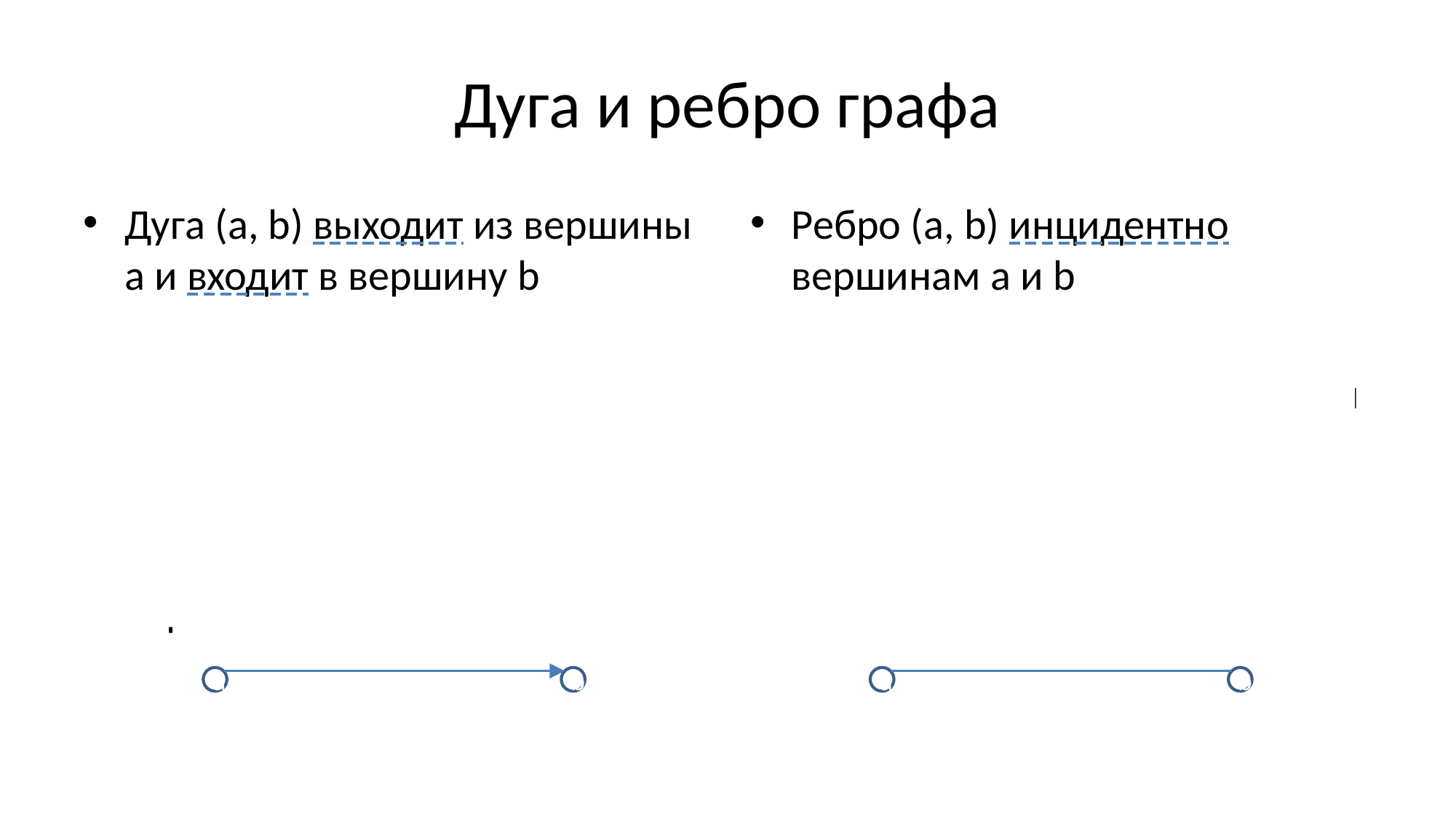

# Дуга и ребро графа
Дуга (а, b) выходит из вершины а и входит в вершину b

Вершина а предшествует вершине b

Вершина b следует за вершиной a

Ребро (а, b) инцидентно вершинам а и b

Вершина b смежна с вершиной a

a
b
a
b